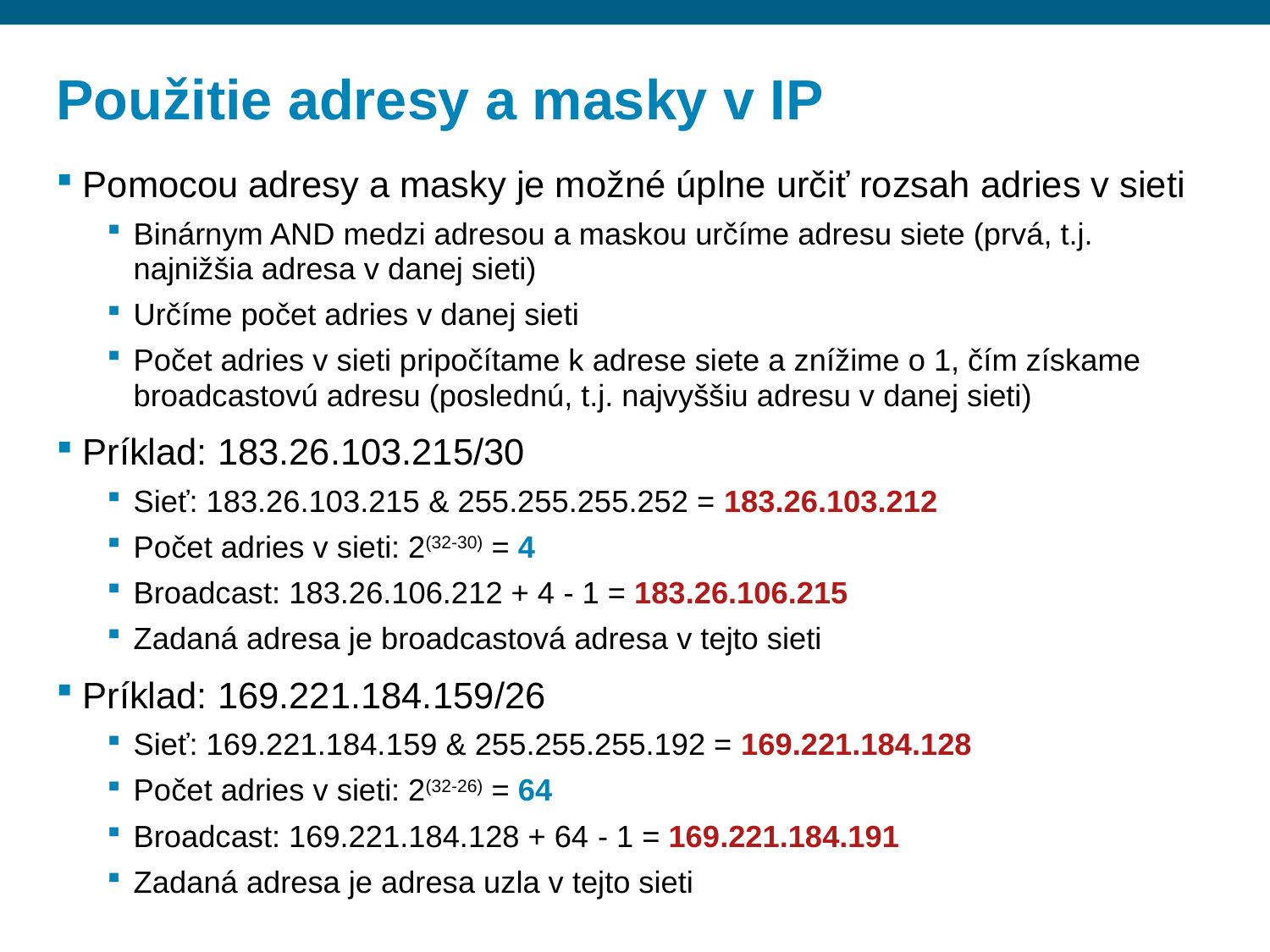

# Použitie adresy a masky v IP
Pomocou adresy a masky je možné úplne určiť rozsah adries v sieti
Binárnym AND medzi adresou a maskou určíme adresu siete (prvá, t.j. najnižšia adresa v danej sieti)
Určíme počet adries v danej sieti
Počet adries v sieti pripočítame k adrese siete a znížime o 1, čím získame broadcastovú adresu (poslednú, t.j. najvyššiu adresu v danej sieti)
Príklad: 183.26.103.215/30
Sieť: 183.26.103.215 & 255.255.255.252 = 183.26.103.212
Počet adries v sieti: 2(32-30) = 4
Broadcast: 183.26.106.212 + 4 - 1 = 183.26.106.215
Zadaná adresa je broadcastová adresa v tejto sieti
Príklad: 169.221.184.159/26
Sieť: 169.221.184.159 & 255.255.255.192 = 169.221.184.128
Počet adries v sieti: 2(32-26) = 64
Broadcast: 169.221.184.128 + 64 - 1 = 169.221.184.191
Zadaná adresa je adresa uzla v tejto sieti